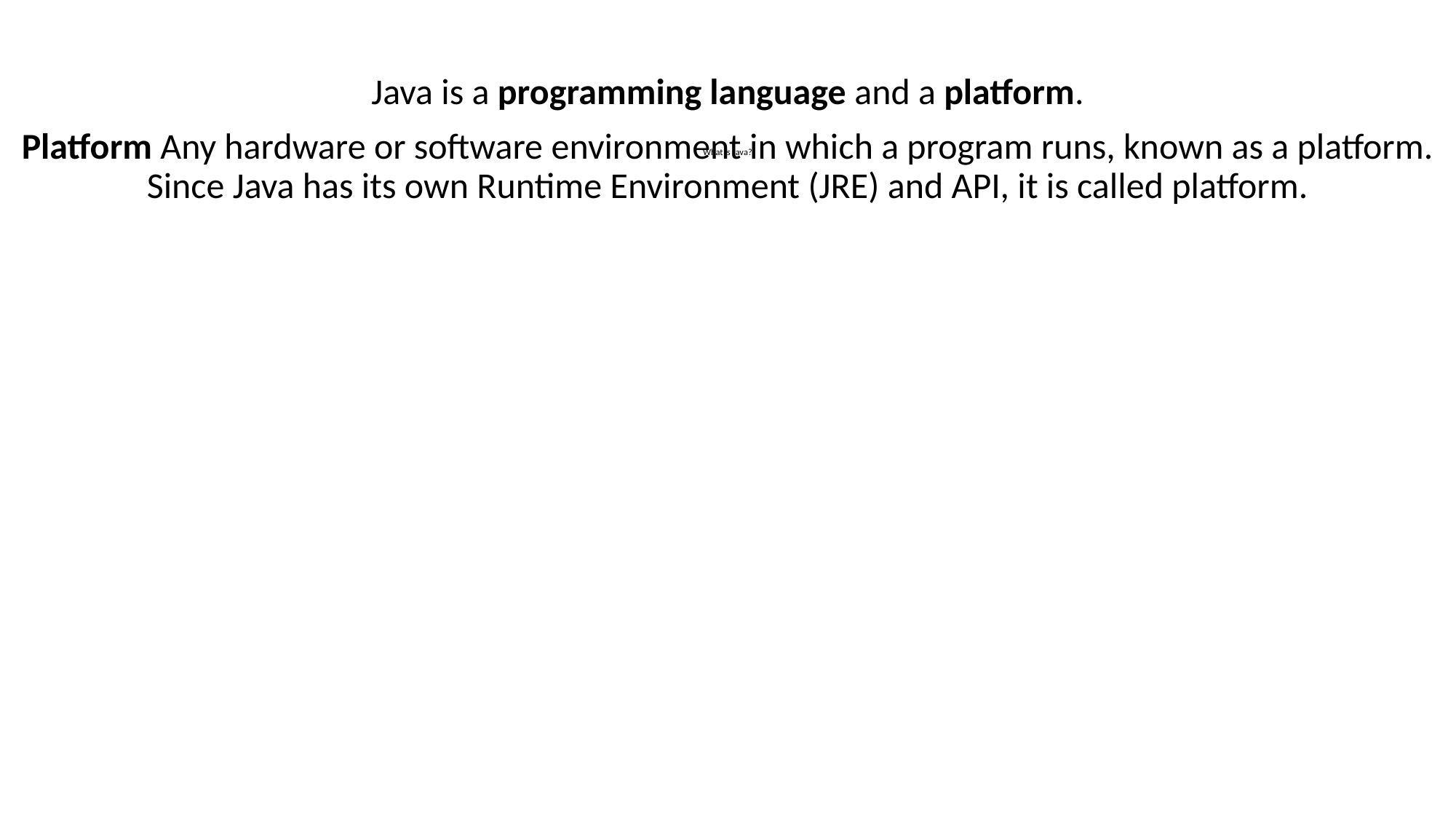

Java is a programming language and a platform.
Platform Any hardware or software environment in which a program runs, known as a platform. Since Java has its own Runtime Environment (JRE) and API, it is called platform.

# What is Java?